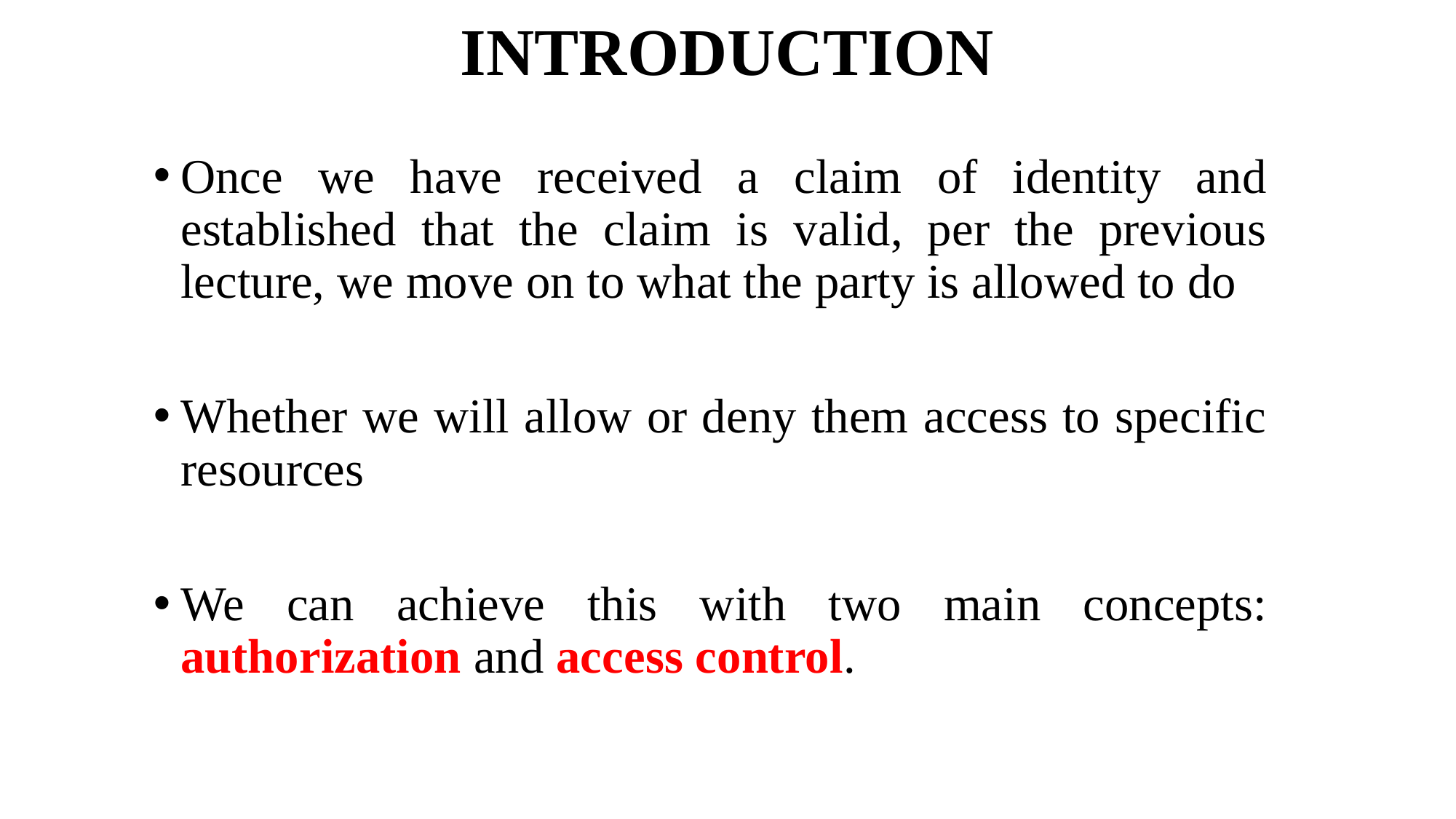

# INTRODUCTION
Once we have received a claim of identity and established that the claim is valid, per the previous lecture, we move on to what the party is allowed to do

Whether we will allow or deny them access to specific resources

We can achieve this with two main concepts: authorization and access control.